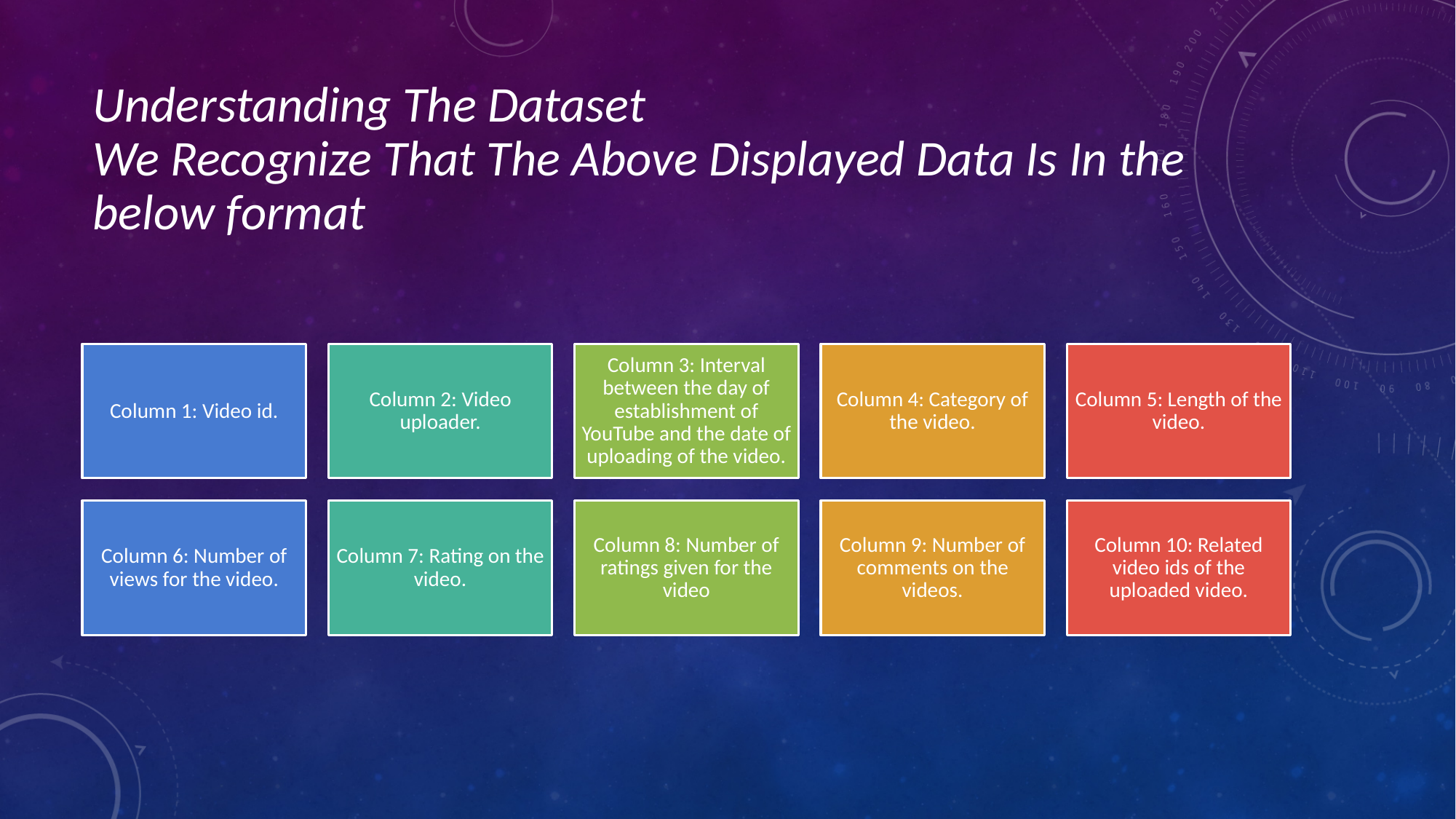

# Understanding The Dataset We Recognize That The Above Displayed Data Is In the below format
Column 1: Video id.
Column 2: Video uploader.
Column 3: Interval between the day of establishment of YouTube and the date of uploading of the video.
Column 4: Category of the video.
Column 5: Length of the video.
Column 6: Number of views for the video.
Column 7: Rating on the video.
Column 8: Number of ratings given for the video
Column 9: Number of comments on the videos.
Column 10: Related video ids of the uploaded video.